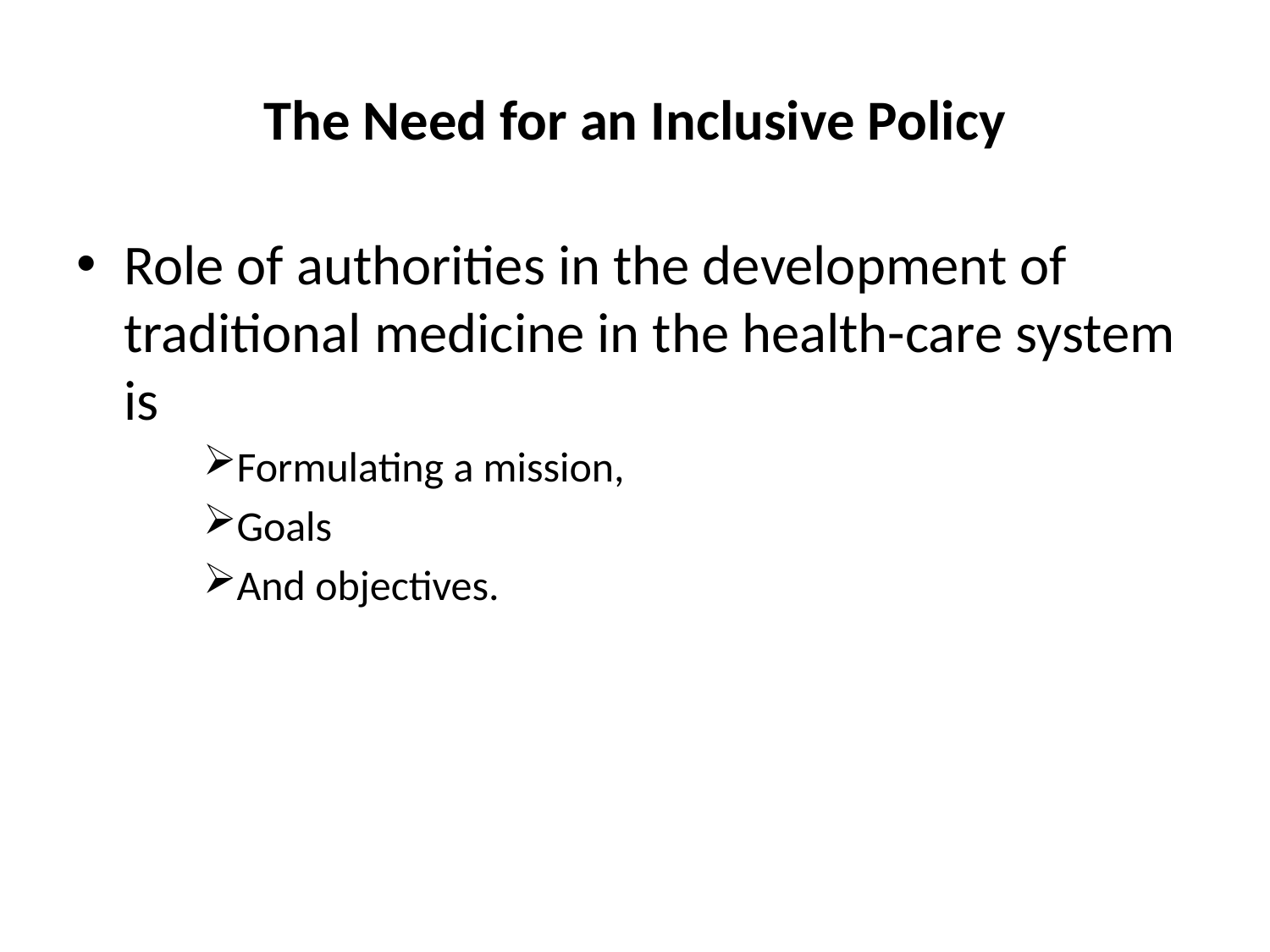

# The Need for an Inclusive Policy
Role of authorities in the development of traditional medicine in the health-care system is
Formulating a mission,
Goals
And objectives.